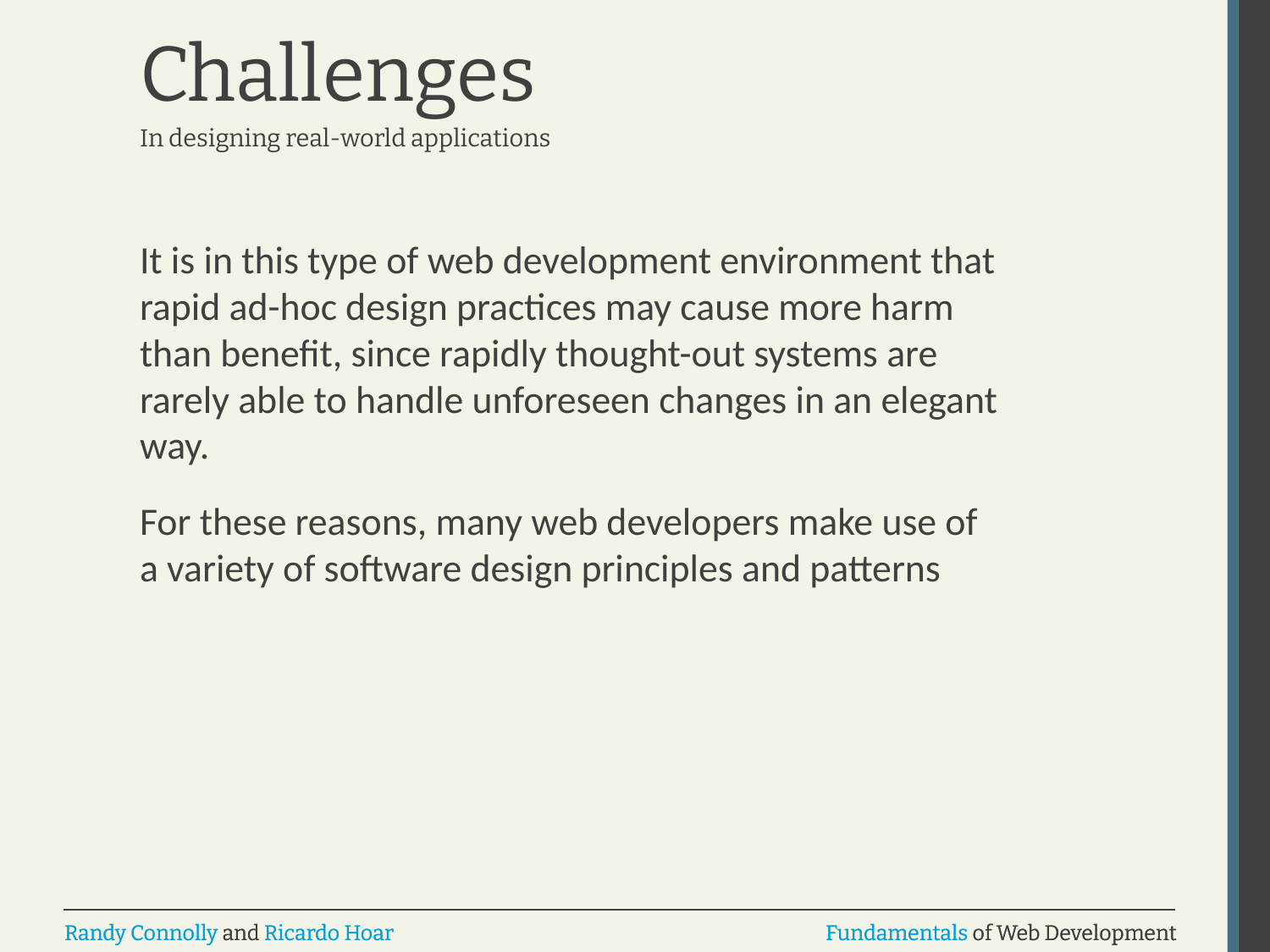

# Challenges
In designing real-world applications
It is in this type of web development environment that rapid ad-hoc design practices may cause more harm than benefit, since rapidly thought-out systems are rarely able to handle unforeseen changes in an elegant way.
For these reasons, many web developers make use of a variety of software design principles and patterns